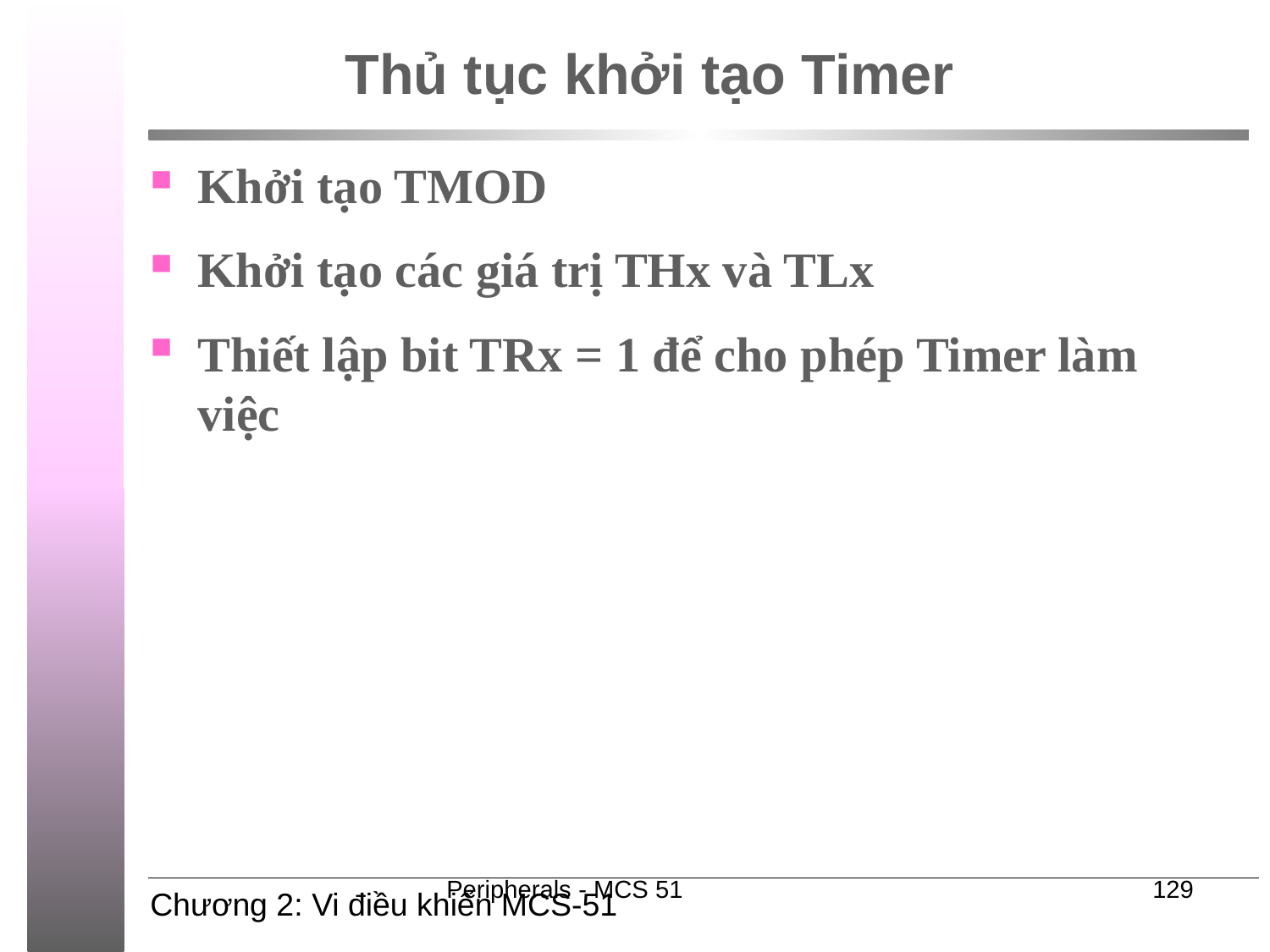

# Thủ tục khởi tạo Timer
Khởi tạo TMOD
Khởi tạo các giá trị THx và TLx
Thiết lập bit TRx = 1 để cho phép Timer làm việc
Peripherals - MCS 51
129